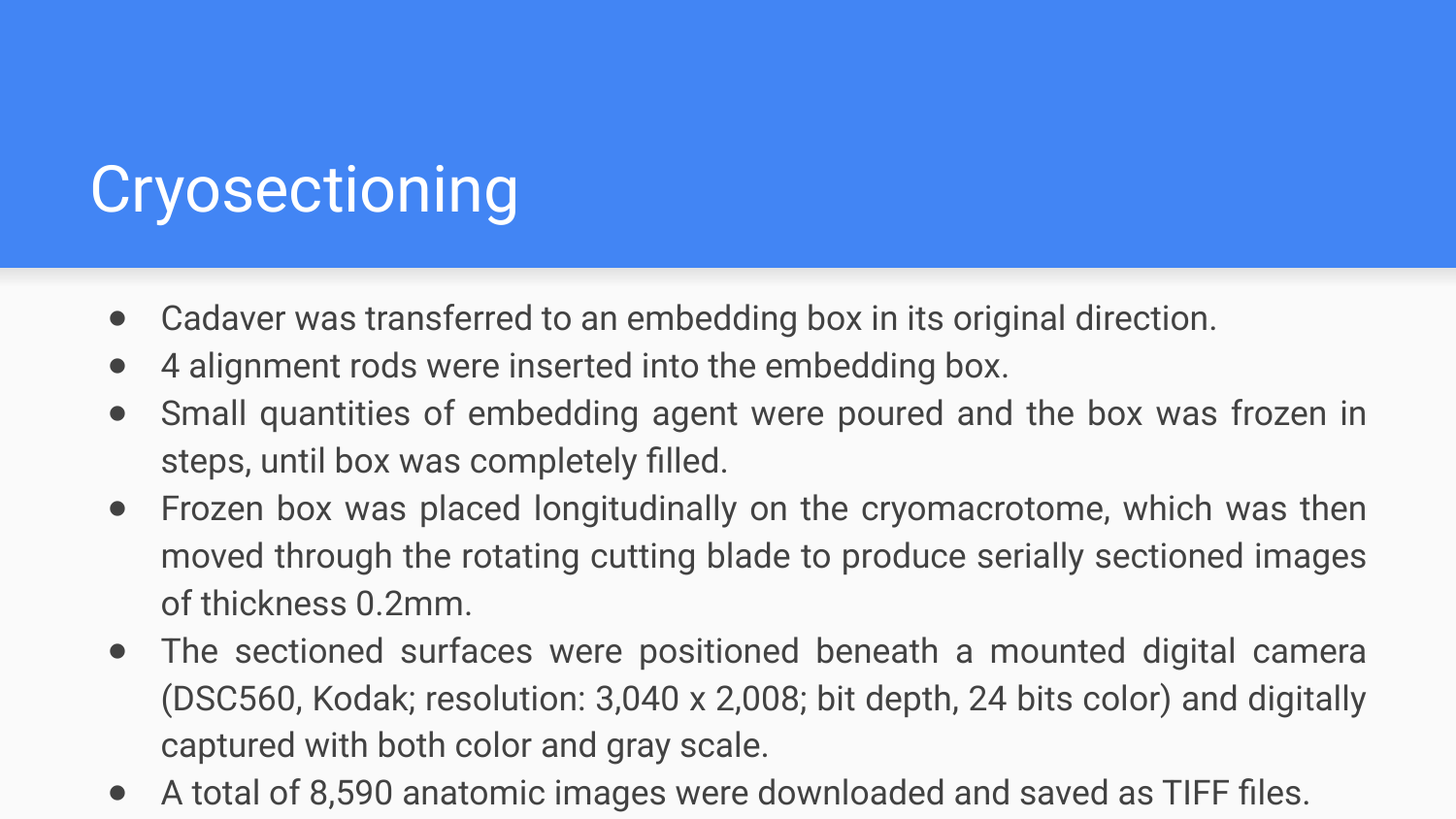

# Cryosectioning
Cadaver was transferred to an embedding box in its original direction.
4 alignment rods were inserted into the embedding box.
Small quantities of embedding agent were poured and the box was frozen in steps, until box was completely filled.
Frozen box was placed longitudinally on the cryomacrotome, which was then moved through the rotating cutting blade to produce serially sectioned images of thickness 0.2mm.
The sectioned surfaces were positioned beneath a mounted digital camera (DSC560, Kodak; resolution: 3,040 x 2,008; bit depth, 24 bits color) and digitally captured with both color and gray scale.
A total of 8,590 anatomic images were downloaded and saved as TIFF files.